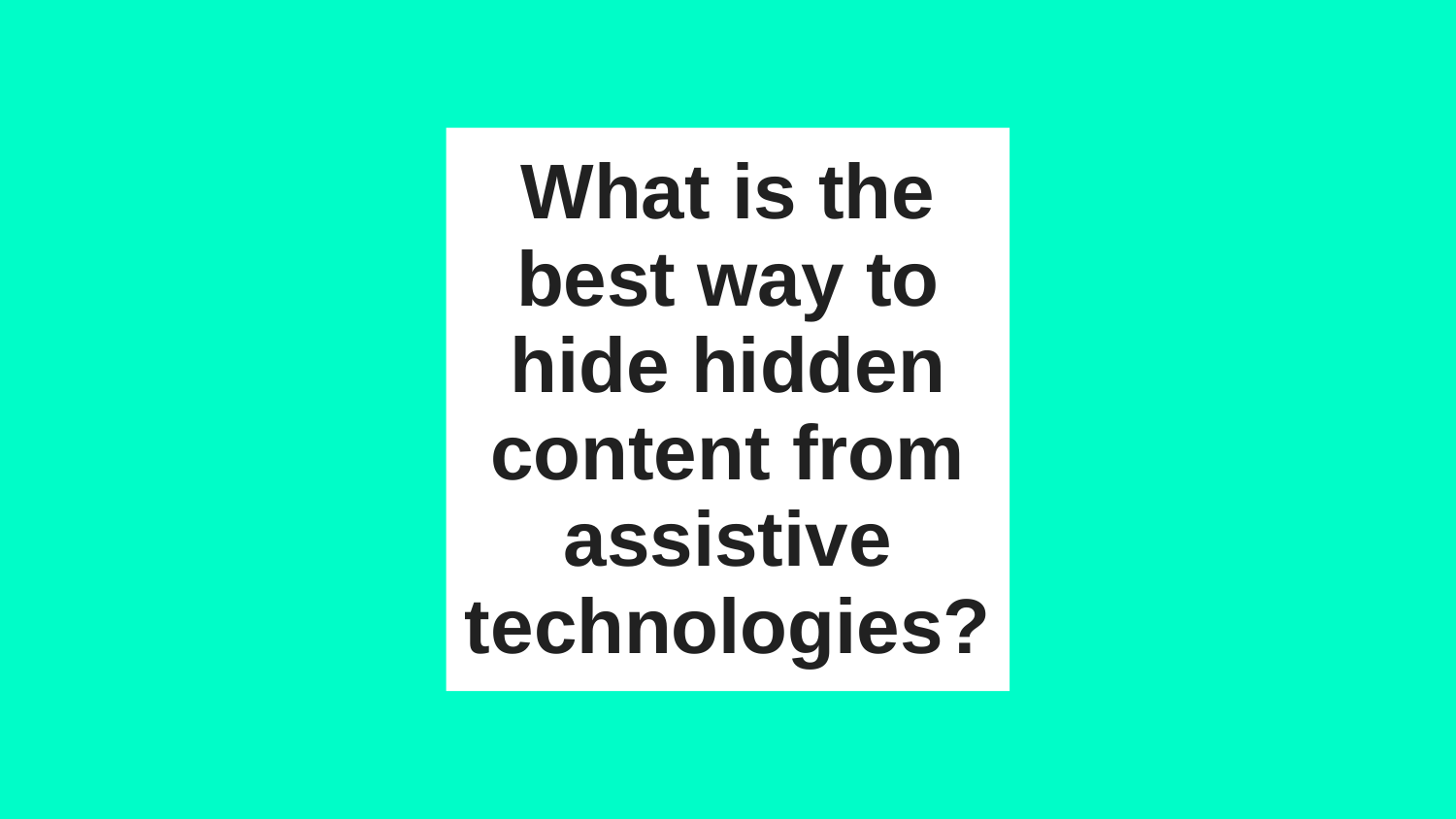

# What is the best way to hide hidden content from assistive technologies?